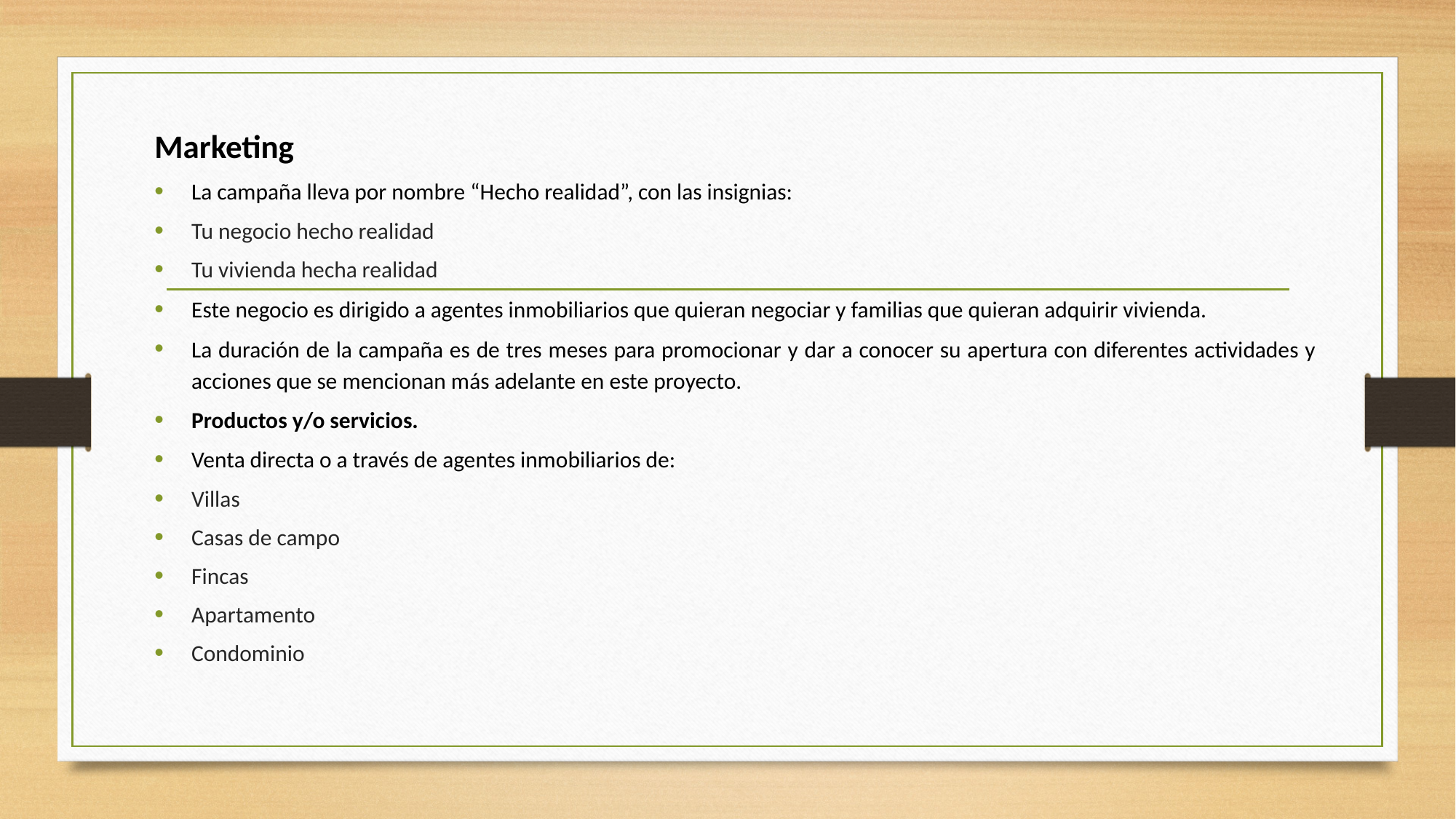

Marketing
La campaña lleva por nombre “Hecho realidad”, con las insignias:
Tu negocio hecho realidad
Tu vivienda hecha realidad
Este negocio es dirigido a agentes inmobiliarios que quieran negociar y familias que quieran adquirir vivienda.
La duración de la campaña es de tres meses para promocionar y dar a conocer su apertura con diferentes actividades y acciones que se mencionan más adelante en este proyecto.
Productos y/o servicios.
Venta directa o a través de agentes inmobiliarios de:
Villas
Casas de campo
Fincas
Apartamento
Condominio